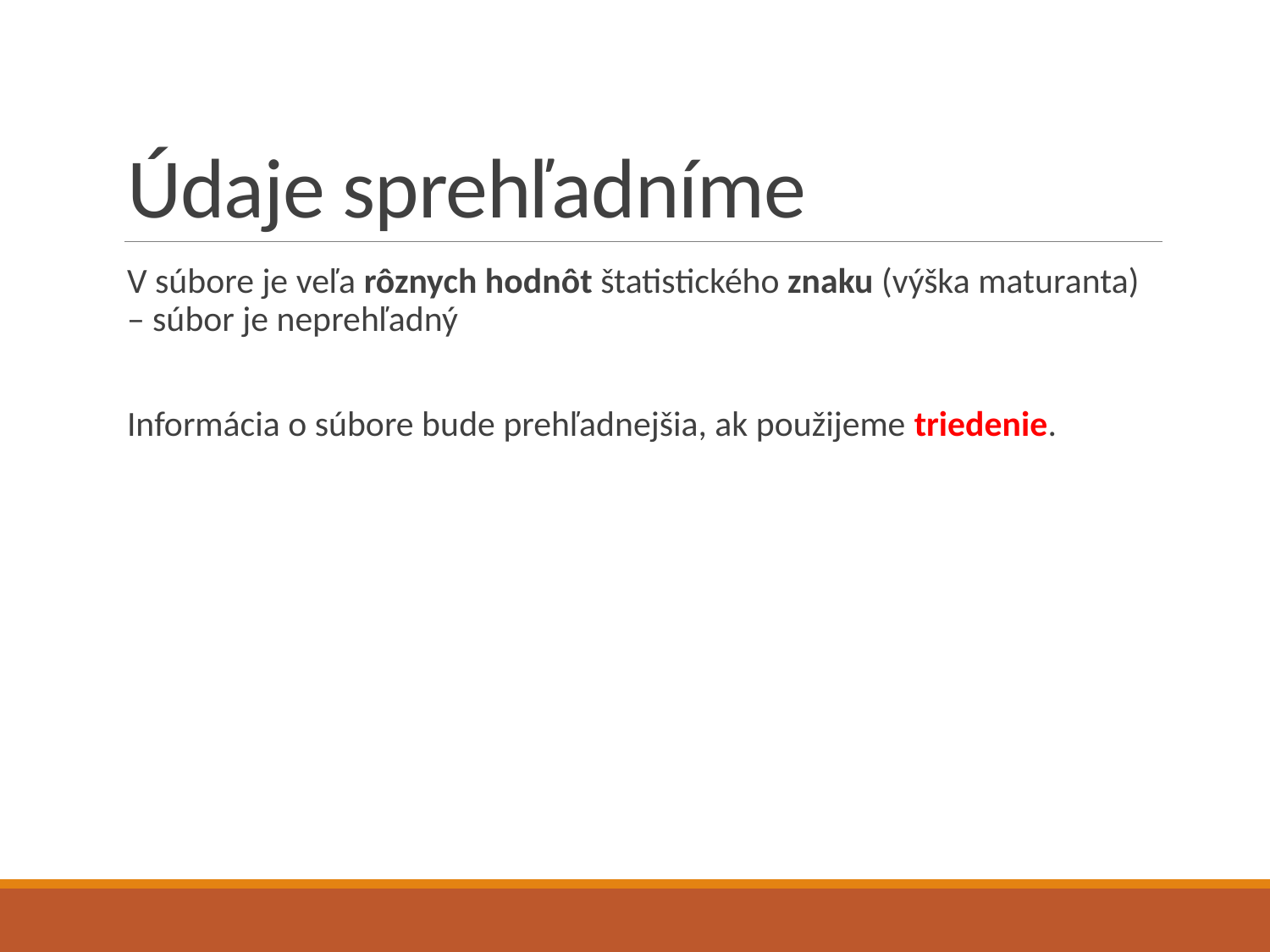

# Údaje sprehľadníme
V súbore je veľa rôznych hodnôt štatistického znaku (výška maturanta) – súbor je neprehľadný
Informácia o súbore bude prehľadnejšia, ak použijeme triedenie.